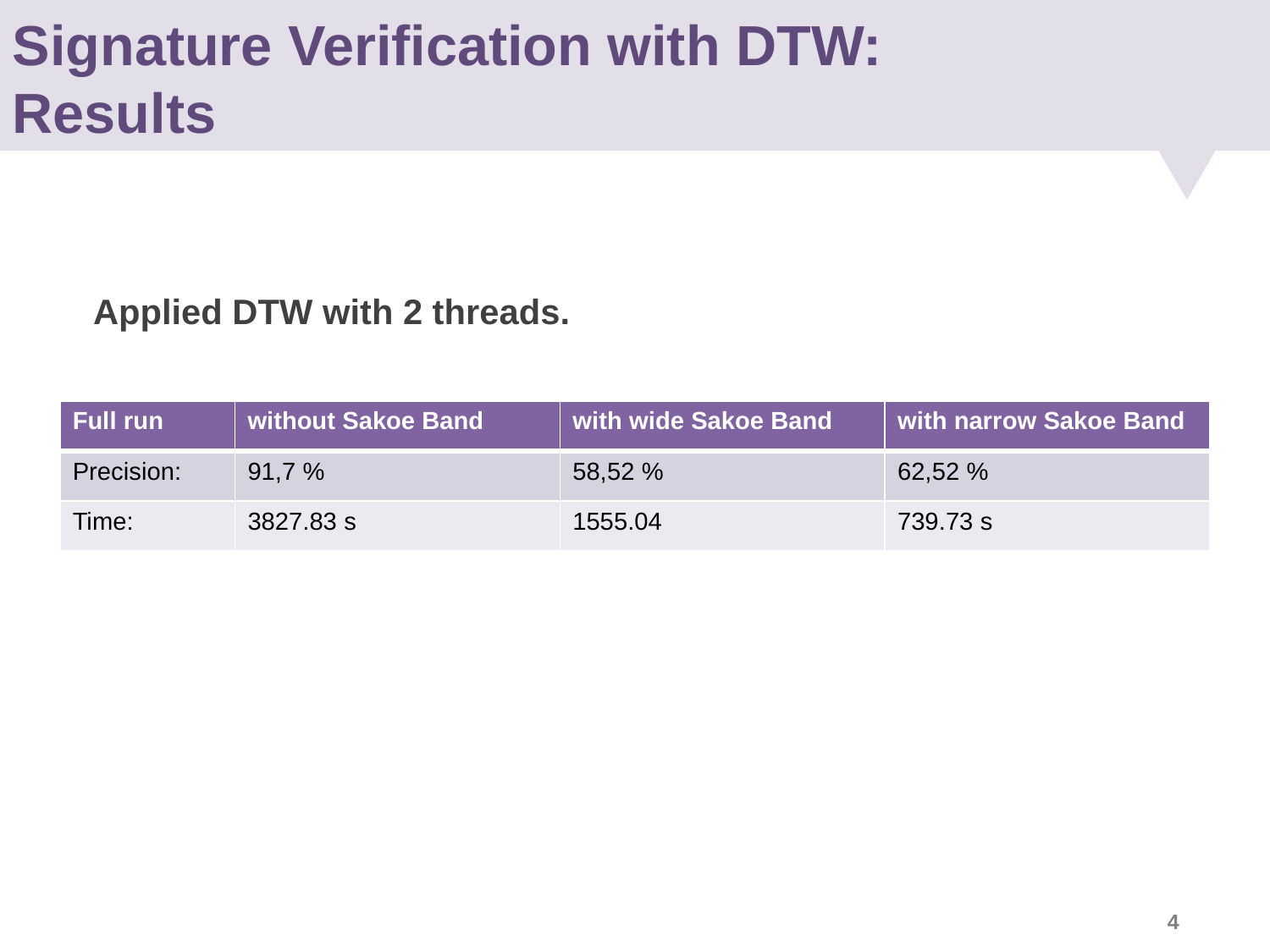

Signature Verification with DTW:
Results

Applied DTW with 2 threads.
| Full run | without Sakoe Band | with wide Sakoe Band | with narrow Sakoe Band |
| --- | --- | --- | --- |
| Precision: | 91,7 % | 58,52 % | 62,52 % |
| Time: | 3827.83 s | 1555.04 | 739.73 s |